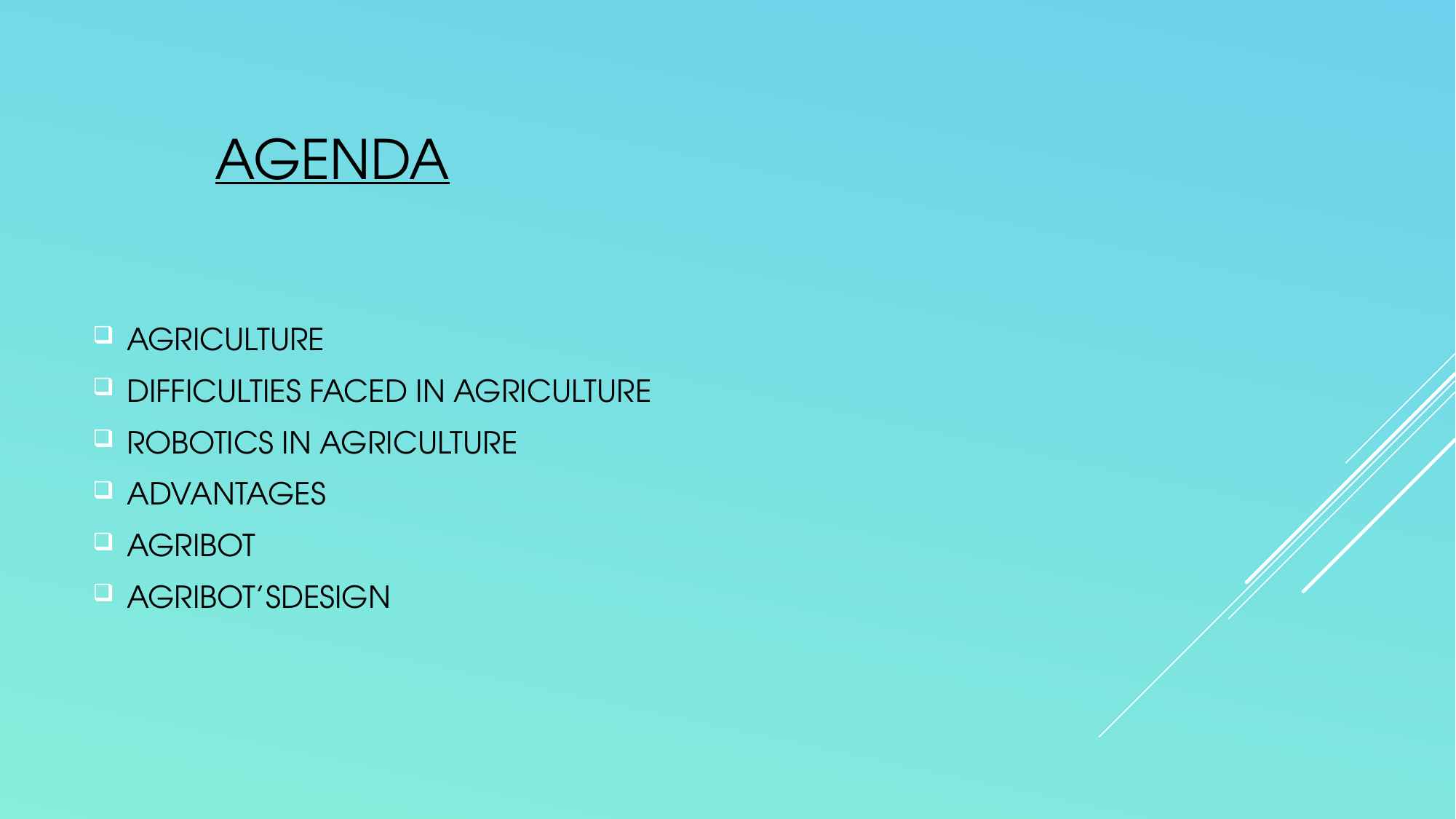

# AGENDA
AGRICULTURE
DIFFICULTIES FACED IN AGRICULTURE
ROBOTICS IN AGRICULTURE
ADVANTAGES
AGRIBOT
AGRIBOT’SDESIGN